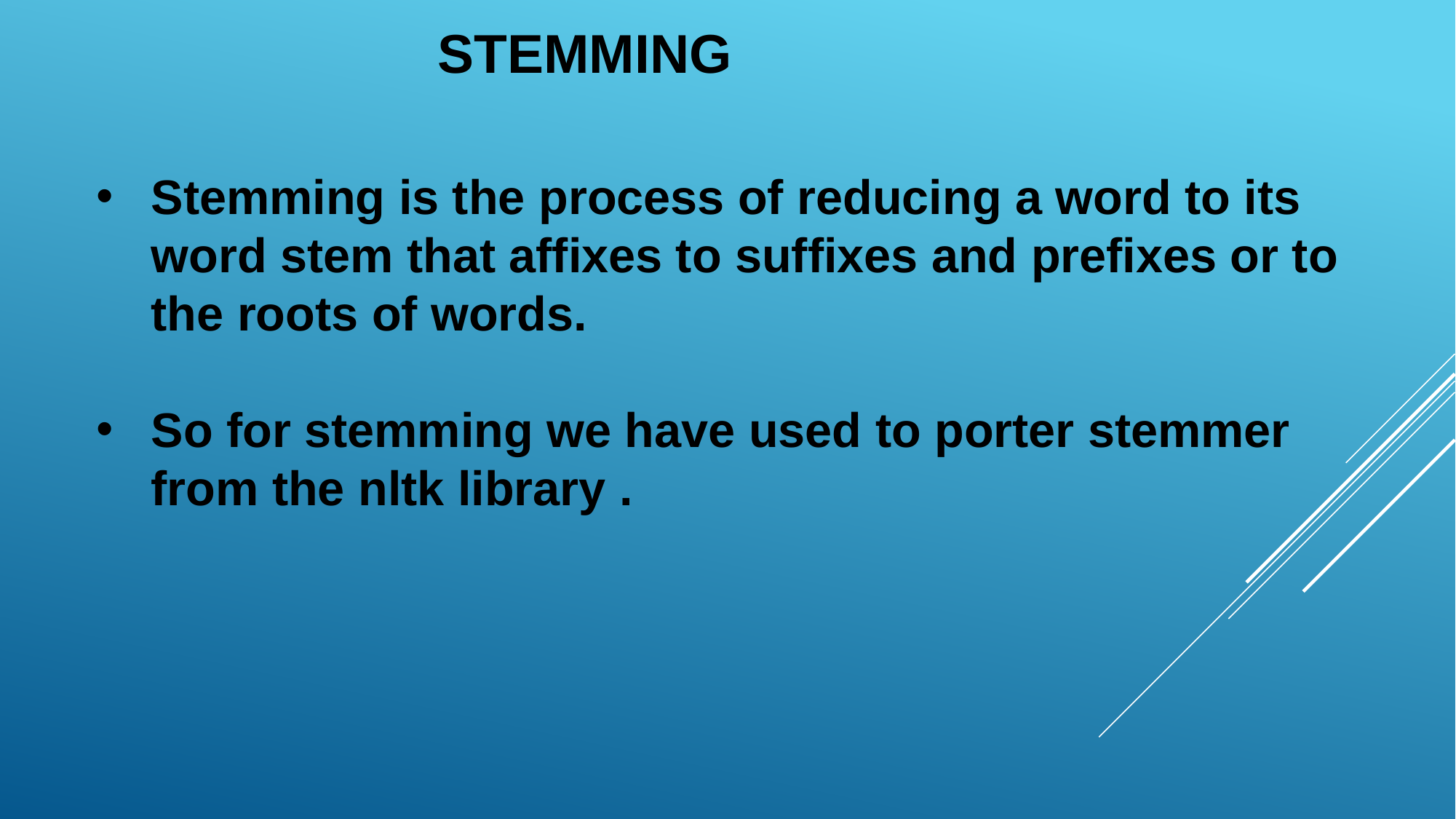

STEMMING

Stemming is the process of reducing a word to its word stem that affixes to suffixes and prefixes or to the roots of words.

So for stemming we have used to porter stemmer from the nltk library .